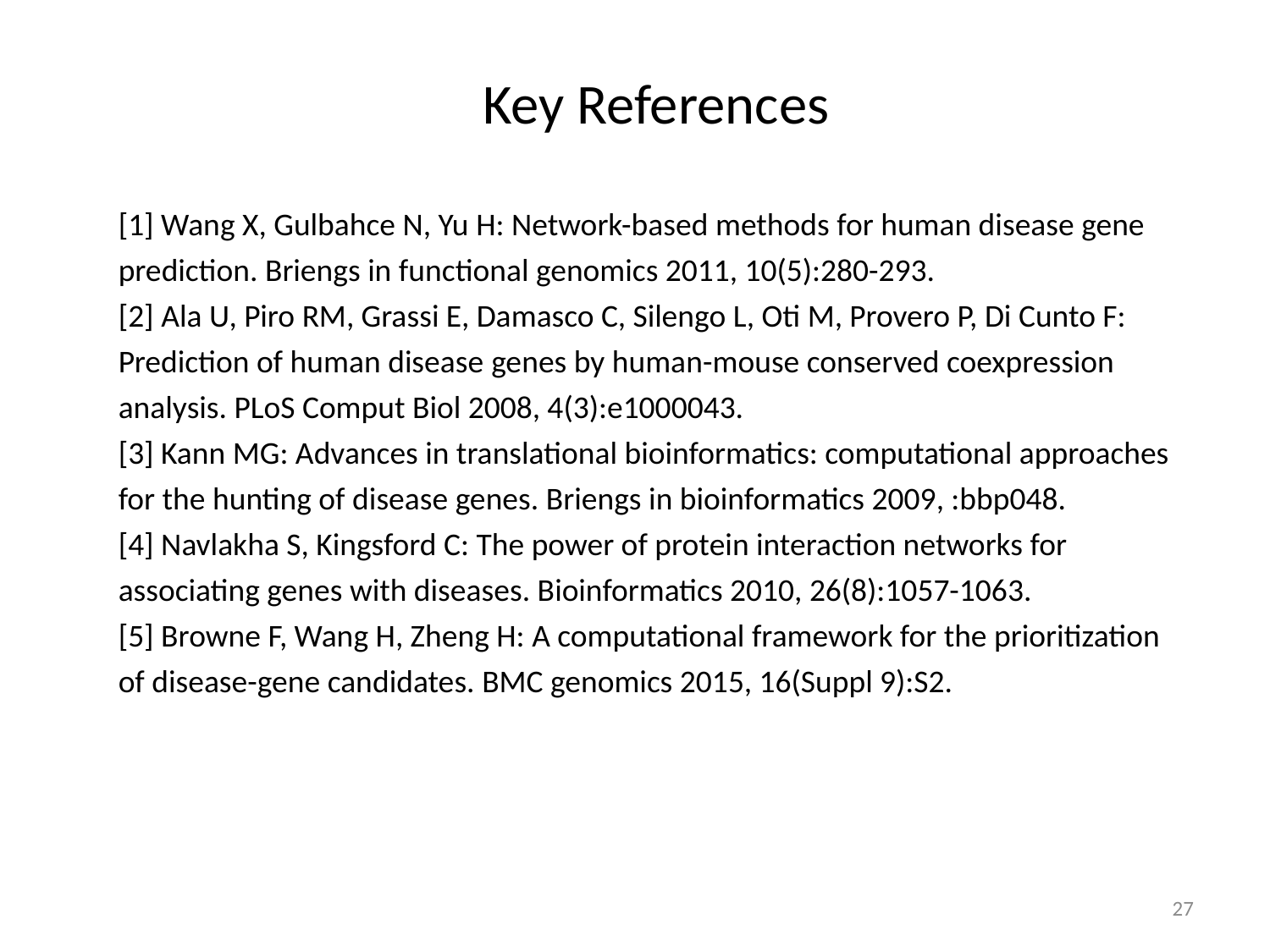

Key References
[1] Wang X, Gulbahce N, Yu H: Network-based methods for human disease gene prediction. Briengs in functional genomics 2011, 10(5):280-293.
[2] Ala U, Piro RM, Grassi E, Damasco C, Silengo L, Oti M, Provero P, Di Cunto F: Prediction of human disease genes by human-mouse conserved coexpression analysis. PLoS Comput Biol 2008, 4(3):e1000043.
[3] Kann MG: Advances in translational bioinformatics: computational approaches for the hunting of disease genes. Briengs in bioinformatics 2009, :bbp048.
[4] Navlakha S, Kingsford C: The power of protein interaction networks for associating genes with diseases. Bioinformatics 2010, 26(8):1057-1063.
[5] Browne F, Wang H, Zheng H: A computational framework for the prioritization of disease-gene candidates. BMC genomics 2015, 16(Suppl 9):S2.
27